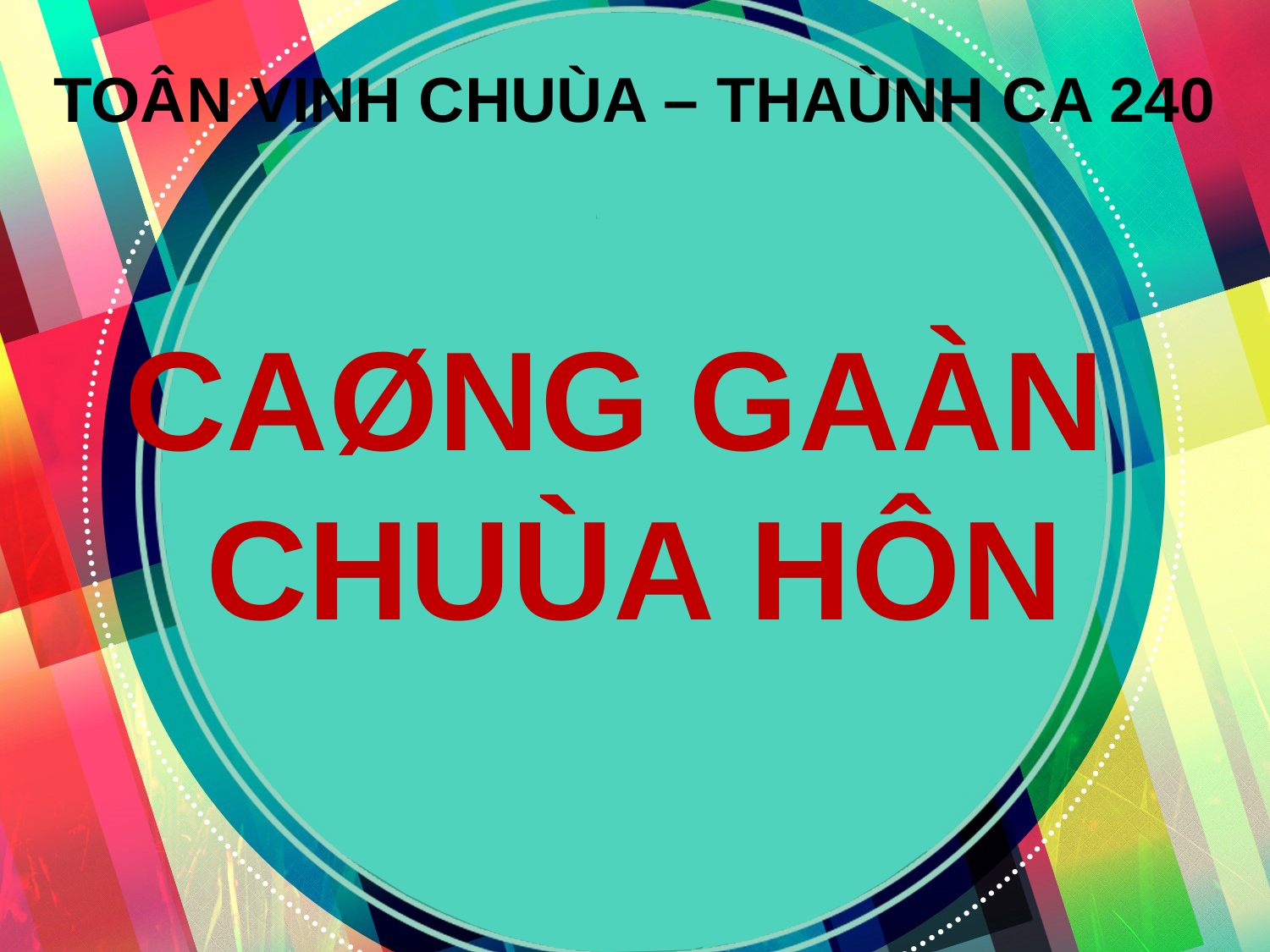

TOÂN VINH CHUÙA – THAÙNH CA 240
CAØNG GAÀN
CHUÙA HÔN